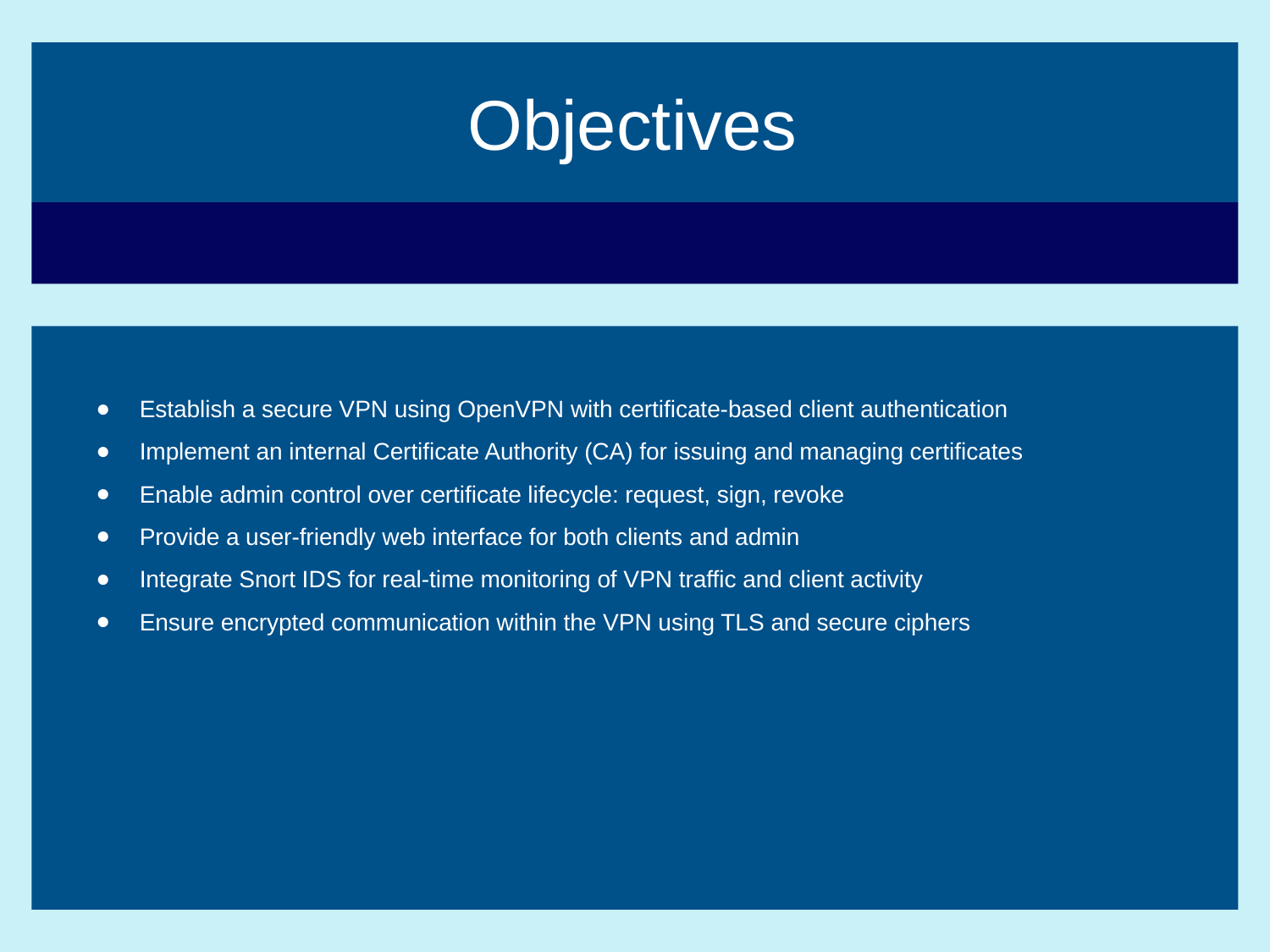

# Objectives
Establish a secure VPN using OpenVPN with certificate-based client authentication
Implement an internal Certificate Authority (CA) for issuing and managing certificates
Enable admin control over certificate lifecycle: request, sign, revoke
Provide a user-friendly web interface for both clients and admin
Integrate Snort IDS for real-time monitoring of VPN traffic and client activity
Ensure encrypted communication within the VPN using TLS and secure ciphers